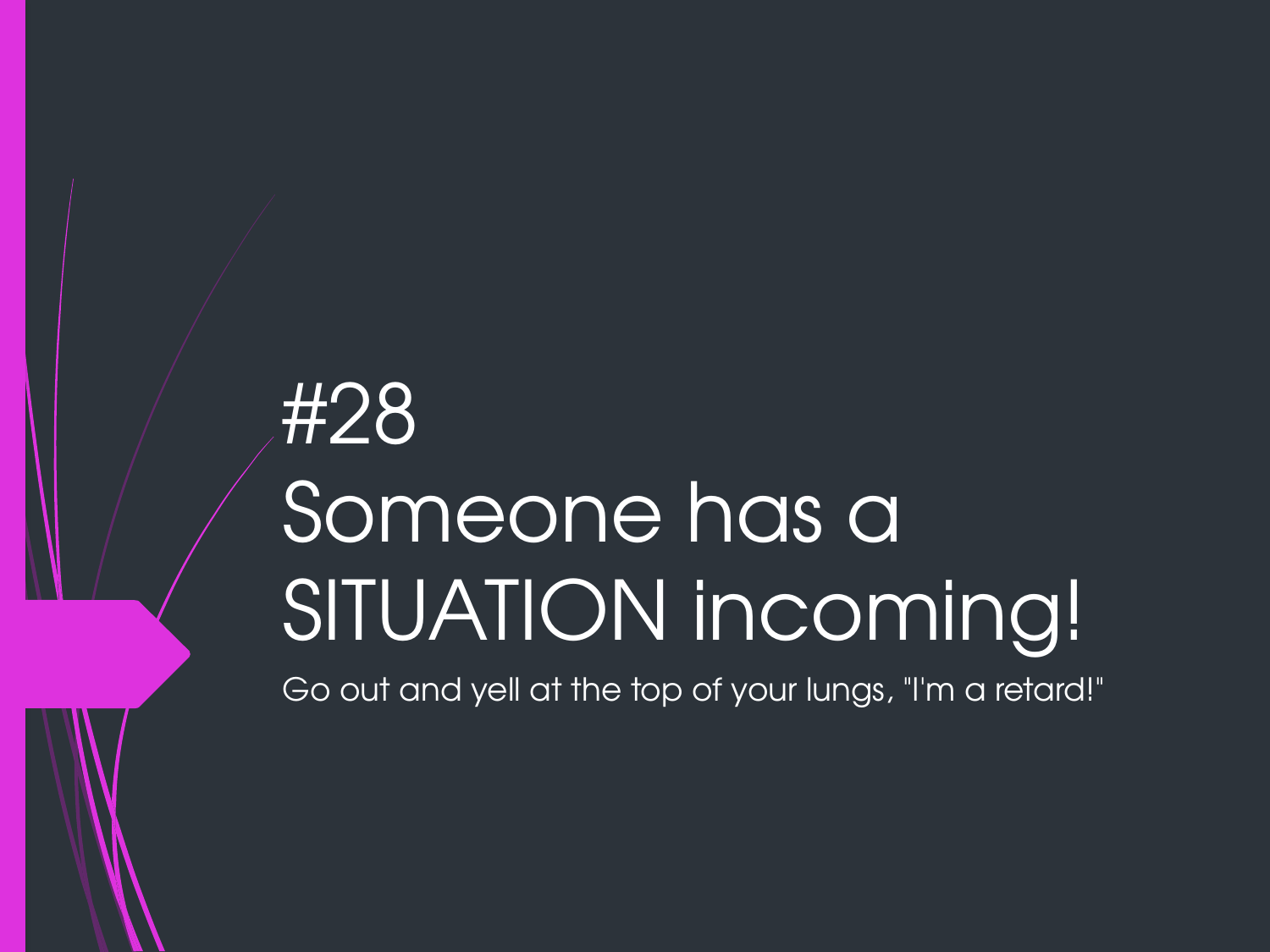

# #28
Someone has a SITUATION incoming!
Go out and yell at the top of your lungs, "I'm a retard!"